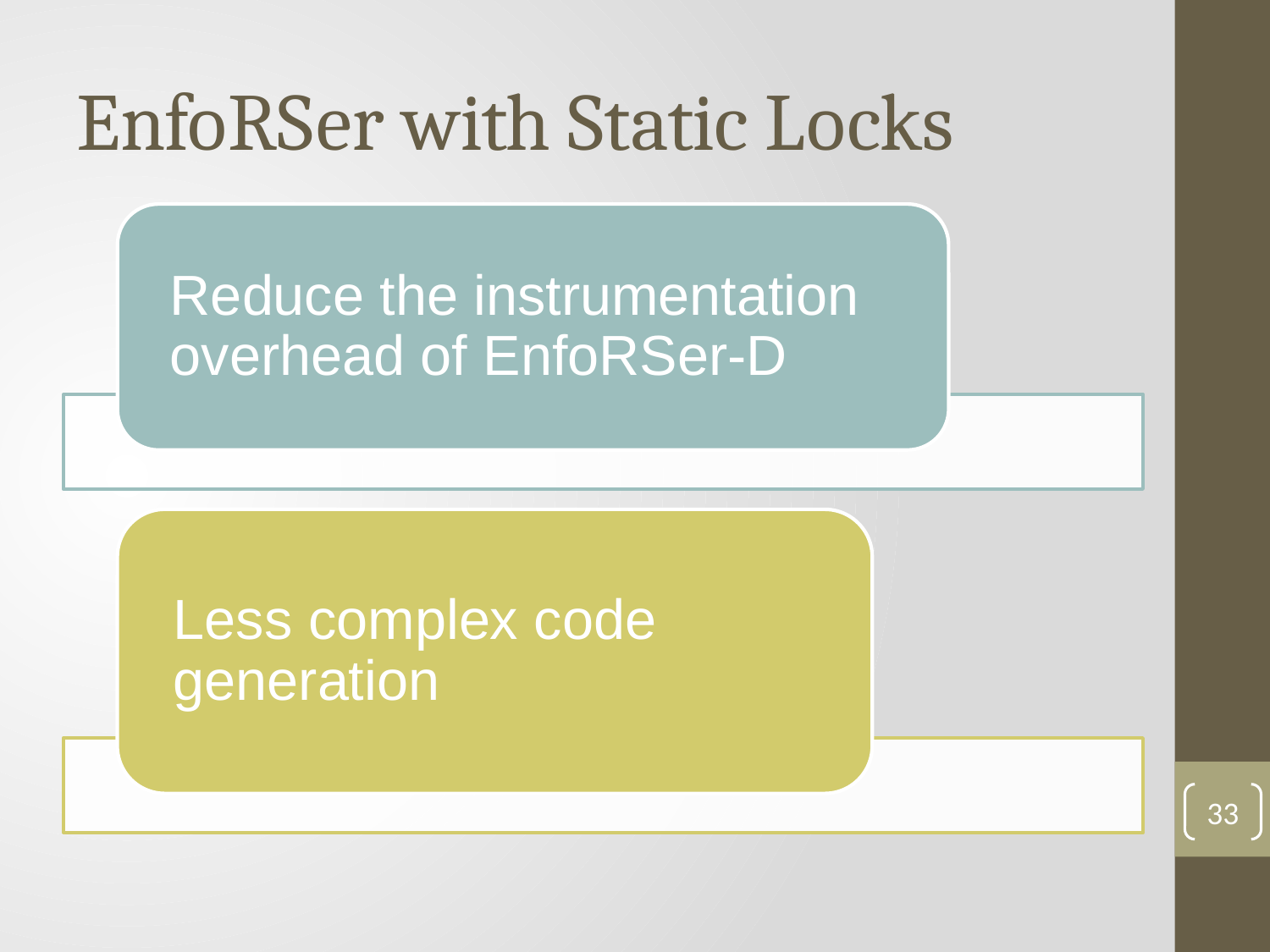

# EnfoRSer with Static Locks
Reduce the instrumentation overhead of EnfoRSer-D
Less complex code generation
33